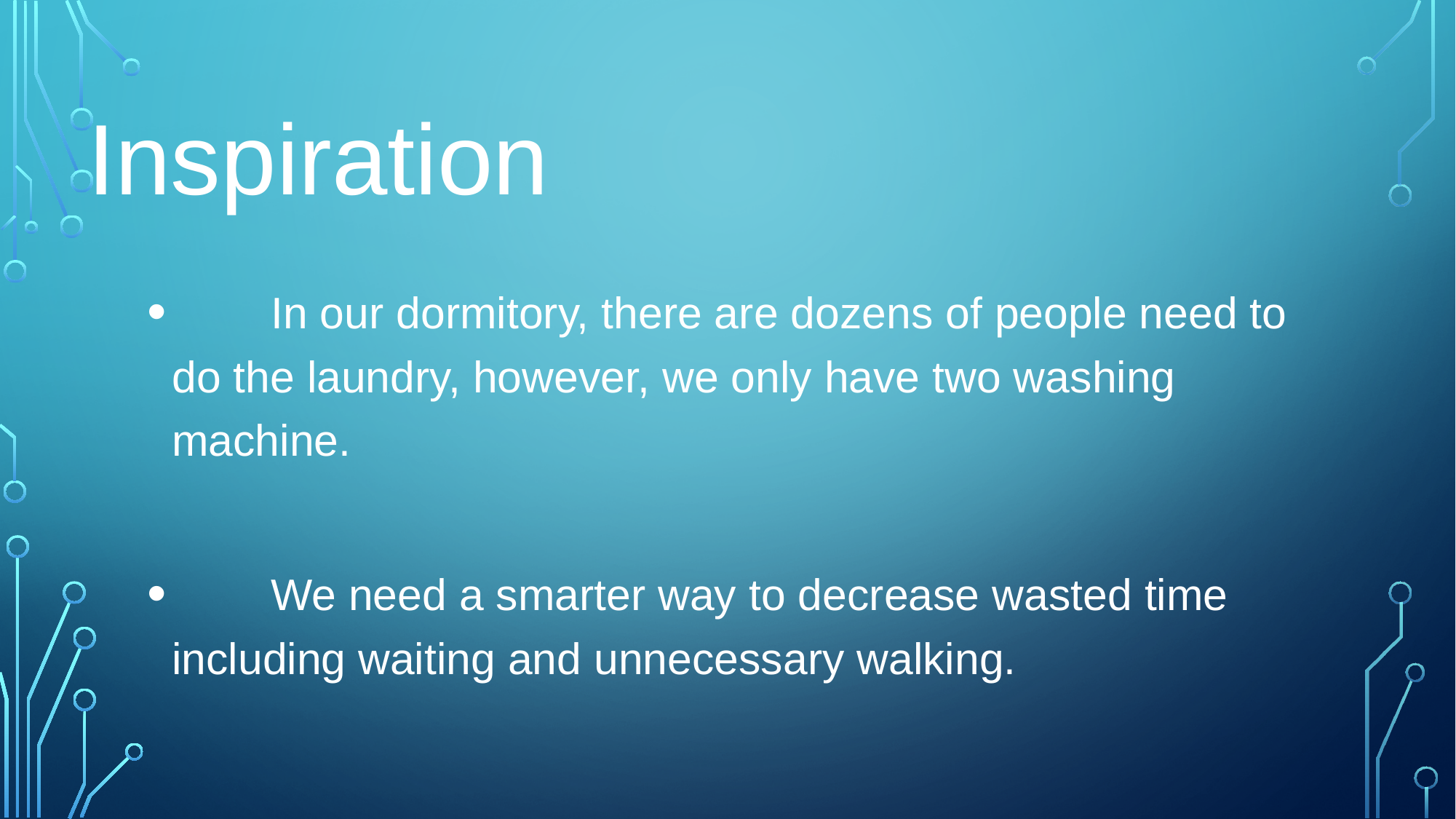

Inspiration
        In our dormitory, there are dozens of people need to do the laundry, however, we only have two washing machine.

        We need a smarter way to decrease wasted time including waiting and unnecessary walking.